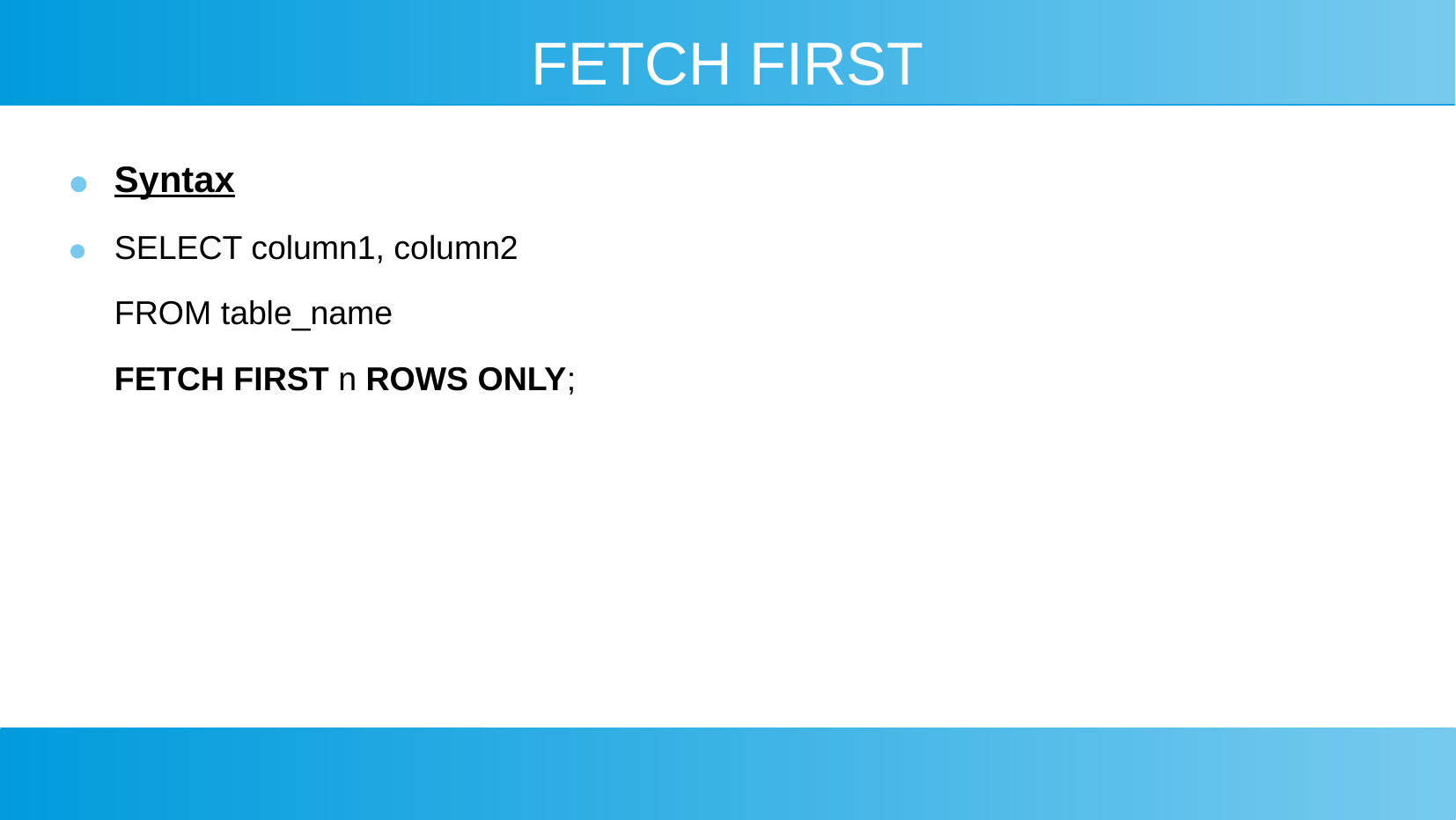

FETCH FIRST
Syntax
SELECT column1, column2
FROM table_name
FETCH FIRST n ROWS ONLY;